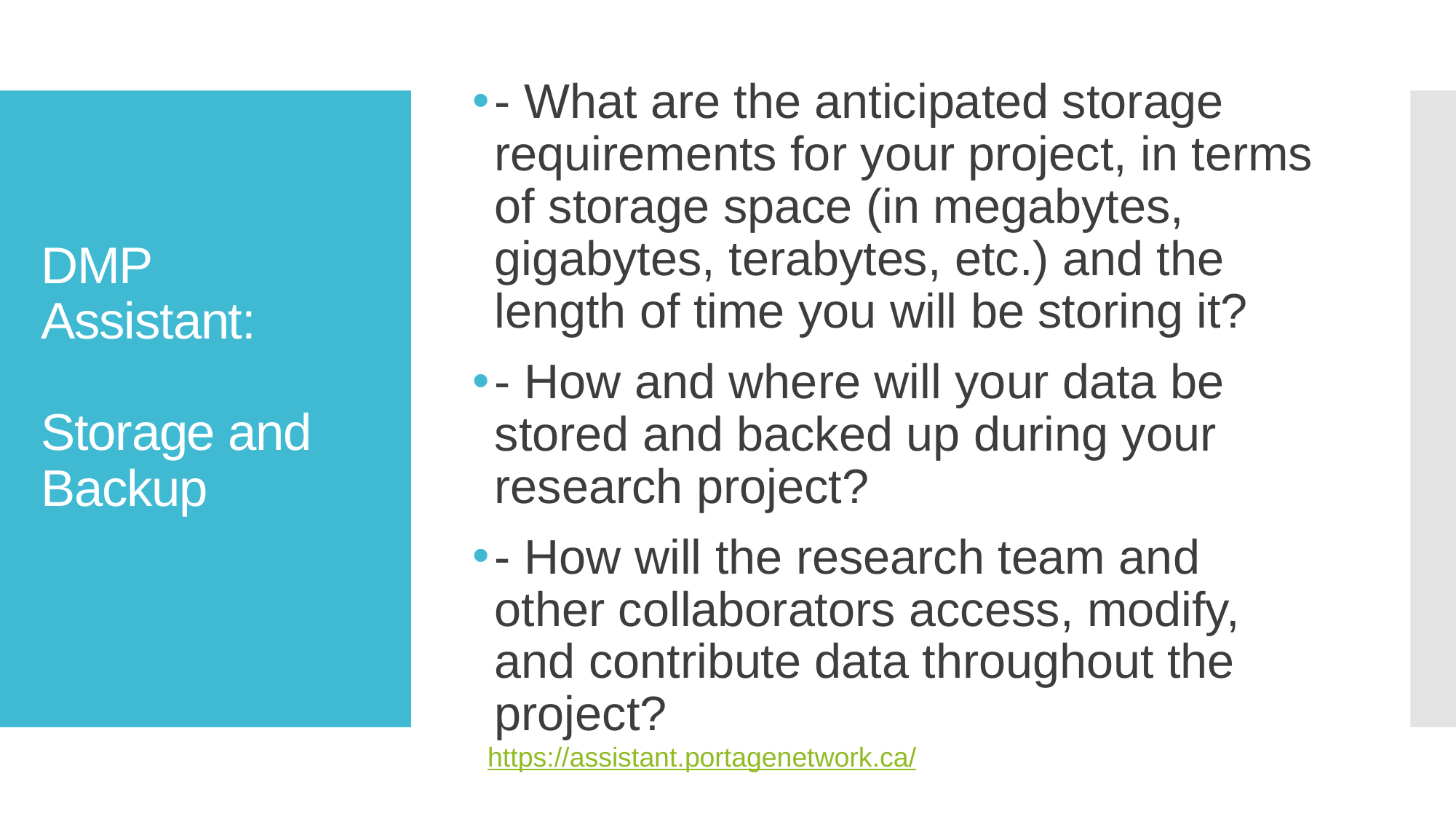

- What are the anticipated storage requirements for your project, in terms of storage space (in megabytes, gigabytes, terabytes, etc.) and the length of time you will be storing it?
- How and where will your data be stored and backed up during your research project?
- How will the research team and other collaborators access, modify, and contribute data throughout the project?
# DMP Assistant: Storage and Backup
https://assistant.portagenetwork.ca/